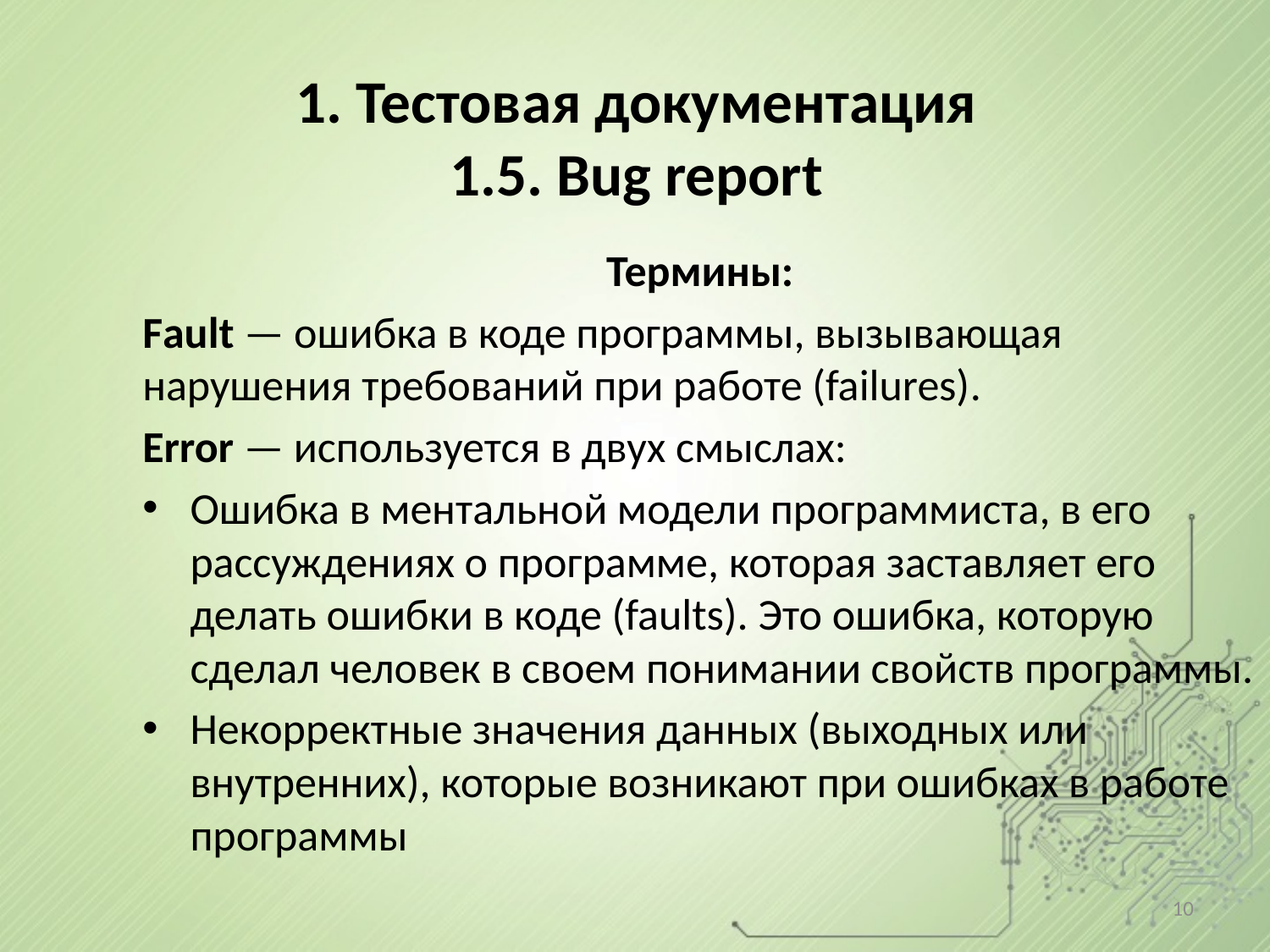

# 1. Тестовая документация 1.5. Bug report
Термины:
Fault — ошибка в коде программы, вызывающая нарушения требований при работе (failures).
Error — используется в двух смыслах:
Ошибка в ментальной модели программиста, в его рассуждениях о программе, которая заставляет его делать ошибки в коде (faults). Это ошибка, которую сделал человек в своем понимании свойств программы.
Некорректные значения данных (выходных или внутренних), которые возникают при ошибках в работе программы

10